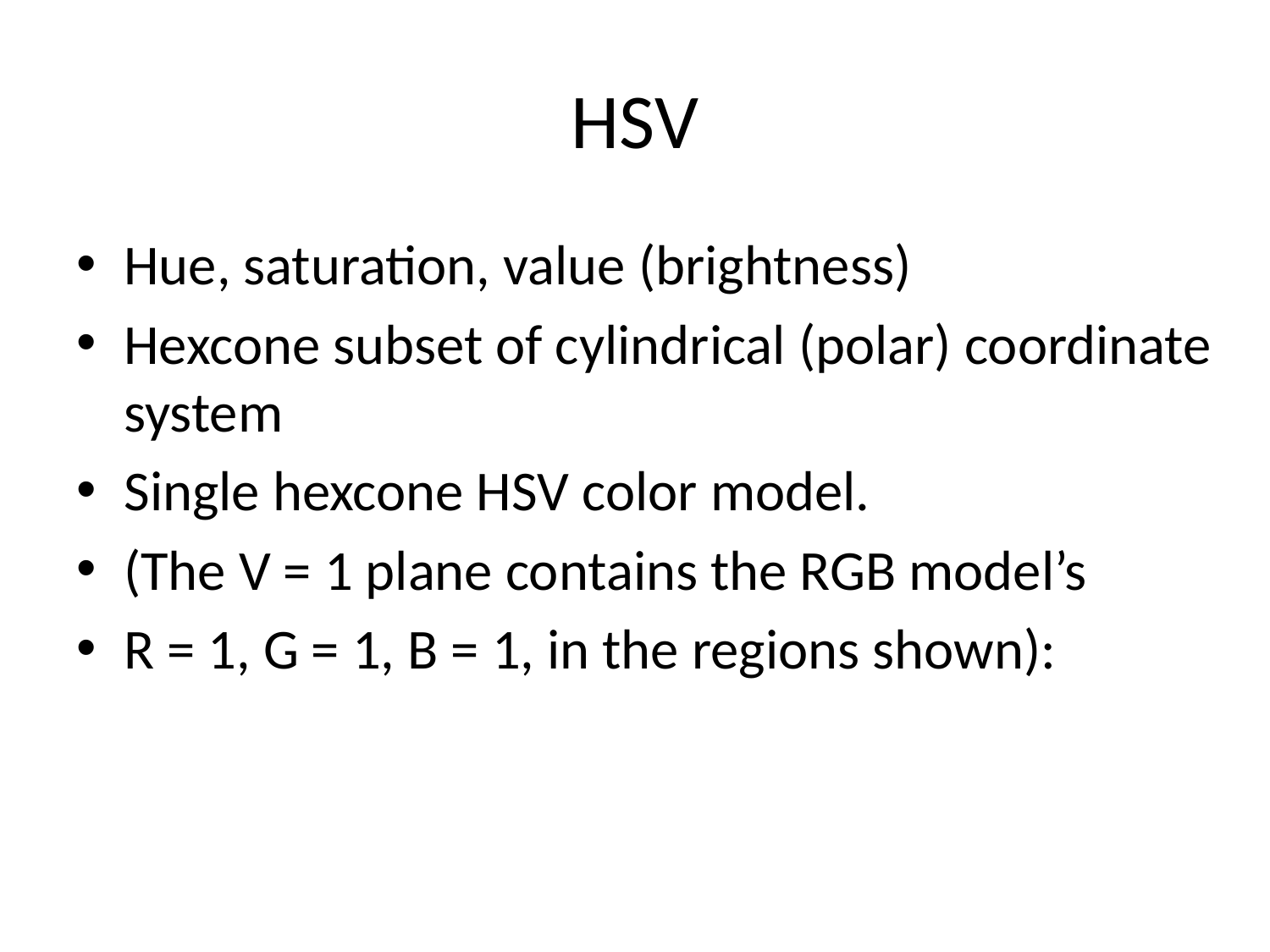

# HSV
Hue, saturation, value (brightness)
Hexcone subset of cylindrical (polar) coordinate system
Single hexcone HSV color model.
(The V = 1 plane contains the RGB model’s
R = 1, G = 1, B = 1, in the regions shown):